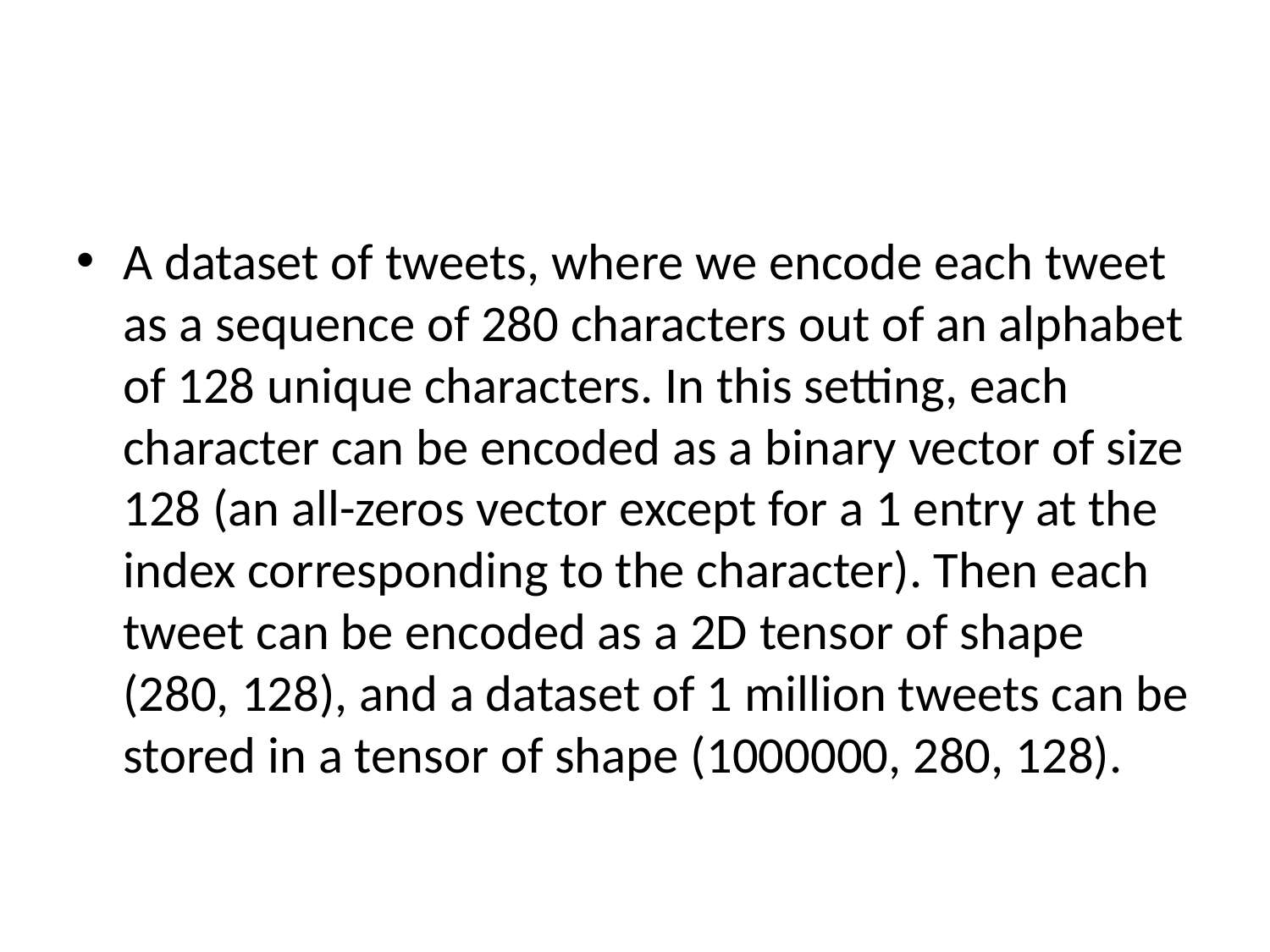

#
A dataset of tweets, where we encode each tweet as a sequence of 280 characters out of an alphabet of 128 unique characters. In this setting, each character can be encoded as a binary vector of size 128 (an all-zeros vector except for a 1 entry at the index corresponding to the character). Then each tweet can be encoded as a 2D tensor of shape (280, 128), and a dataset of 1 million tweets can be stored in a tensor of shape (1000000, 280, 128).